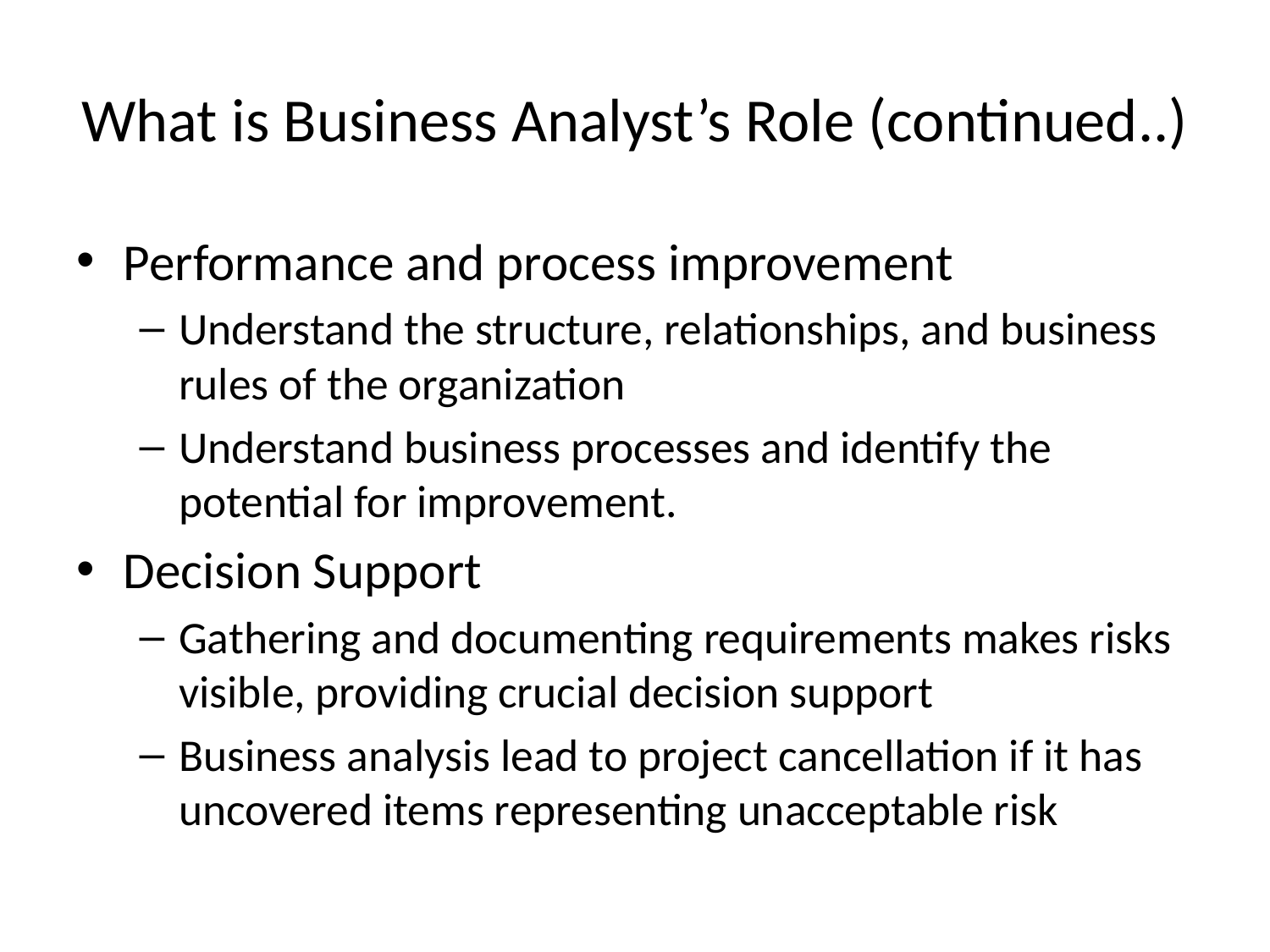

# What is Business Analyst’s Role (continued..)
Performance and process improvement
Understand the structure, relationships, and business rules of the organization
Understand business processes and identify the potential for improvement.
Decision Support
Gathering and documenting requirements makes risks visible, providing crucial decision support
Business analysis lead to project cancellation if it has uncovered items representing unacceptable risk